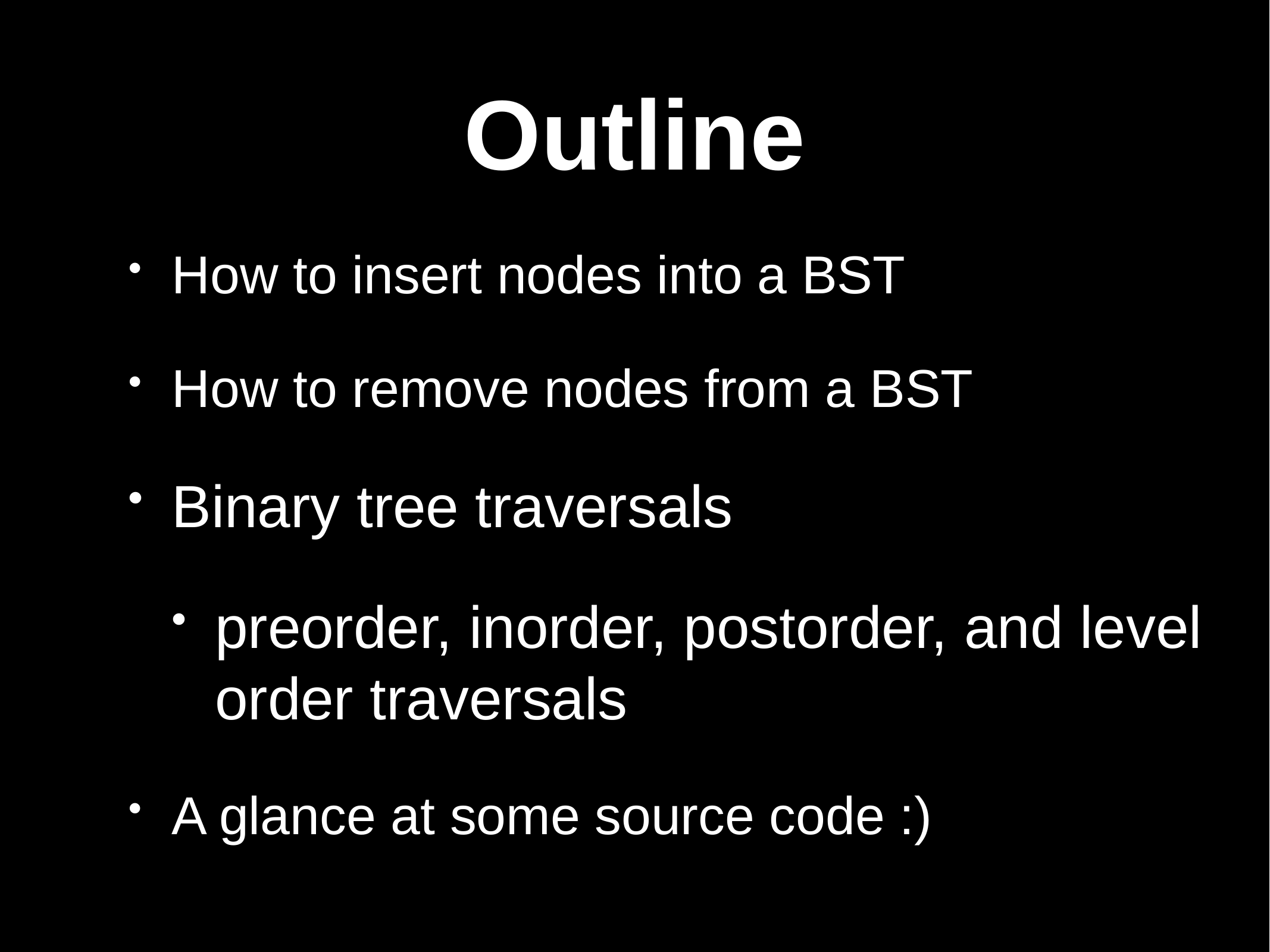

# Outline
How to insert nodes into a BST
How to remove nodes from a BST
Binary tree traversals
preorder, inorder, postorder, and level order traversals
A glance at some source code :)